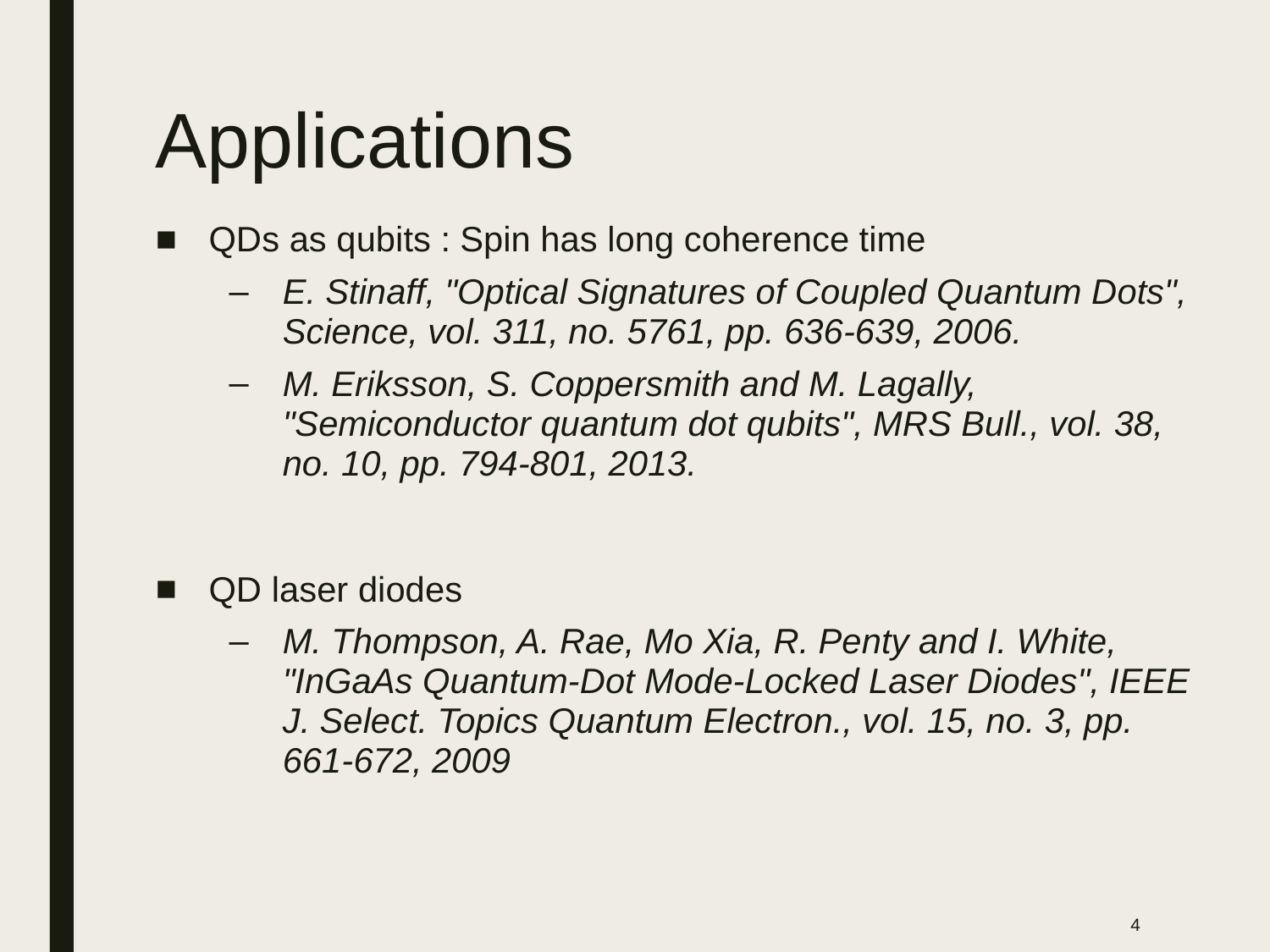

# Applications
QDs as qubits : Spin has long coherence time
E. Stinaff, "Optical Signatures of Coupled Quantum Dots", Science, vol. 311, no. 5761, pp. 636-639, 2006.
M. Eriksson, S. Coppersmith and M. Lagally, "Semiconductor quantum dot qubits", MRS Bull., vol. 38, no. 10, pp. 794-801, 2013.

QD laser diodes
M. Thompson, A. Rae, Mo Xia, R. Penty and I. White, "InGaAs Quantum-Dot Mode-Locked Laser Diodes", IEEE J. Select. Topics Quantum Electron., vol. 15, no. 3, pp. 661-672, 2009
4